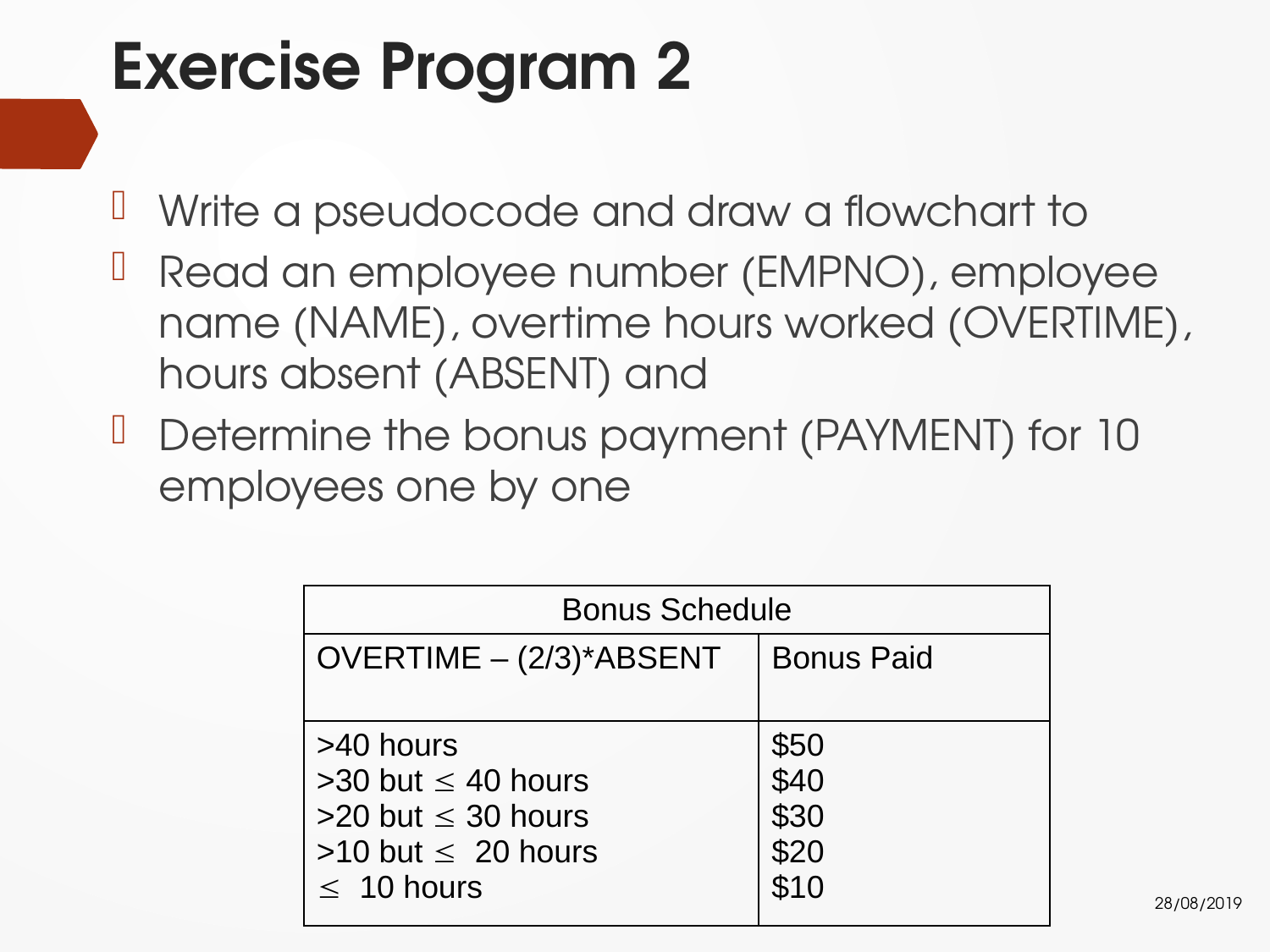

# Exercise Program 2
Write a pseudocode and draw a flowchart to
Read an employee number (EMPNO), employee name (NAME), overtime hours worked (OVERTIME), hours absent (ABSENT) and
Determine the bonus payment (PAYMENT) for 10 employees one by one
| Bonus Schedule |  |
| --- | --- |
| OVERTIME – (2/3)\*ABSENT | Bonus Paid |
| >40 hours >30 but ≤ 40 hours >20 but ≤ 30 hours >10 but ≤ 20 hours ≤ 10 hours | $50 $40 $30 $20 $10 |
28/08/2019